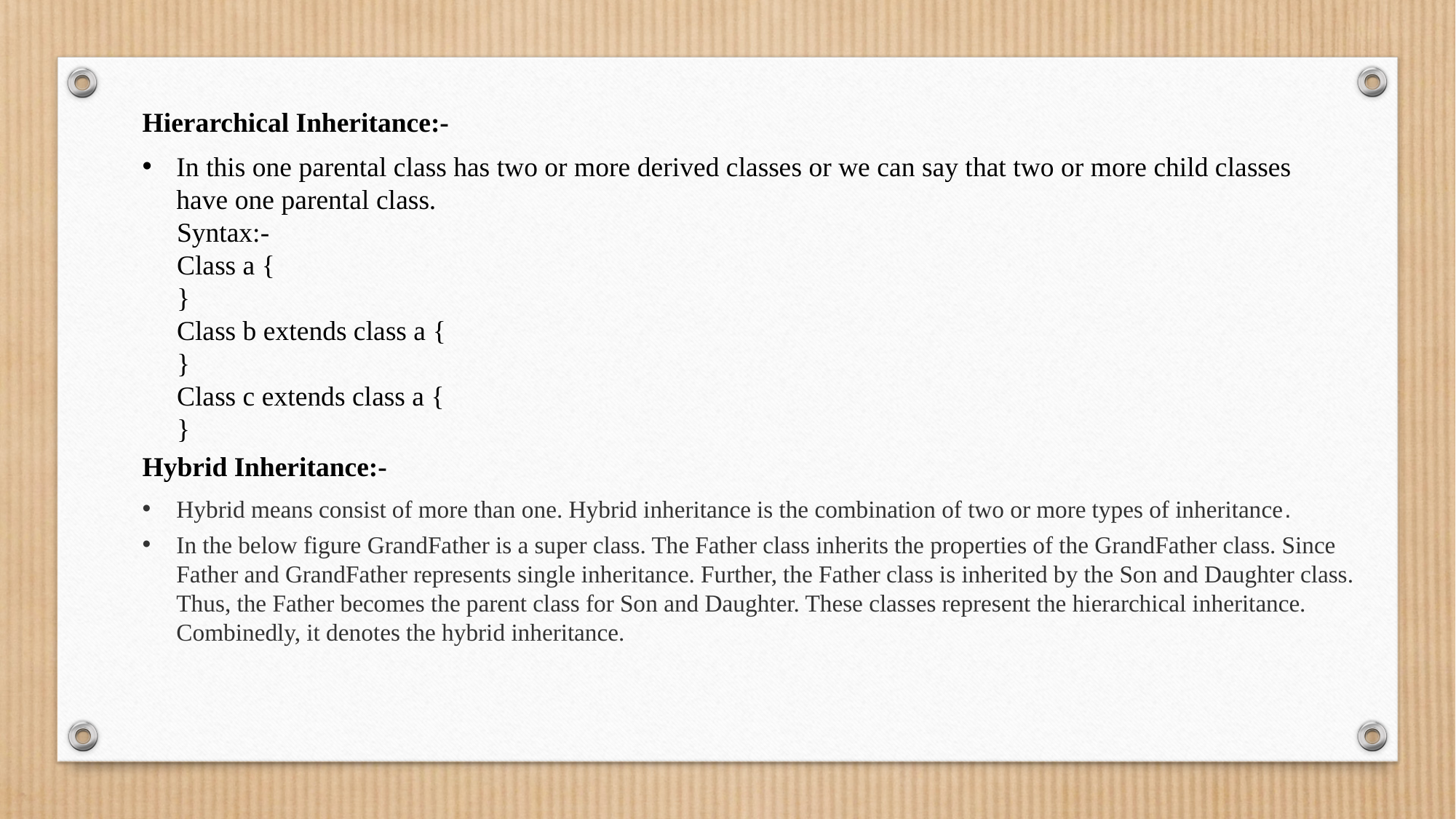

Hierarchical Inheritance:-
In this one parental class has two or more derived classes or we can say that two or more child classes have one parental class.
     Syntax:-
     Class a {
     }
     Class b extends class a {
     }
     Class c extends class a {
     }
Hybrid Inheritance:-
Hybrid means consist of more than one. Hybrid inheritance is the combination of two or more types of inheritance.
In the below figure GrandFather is a super class. The Father class inherits the properties of the GrandFather class. Since Father and GrandFather represents single inheritance. Further, the Father class is inherited by the Son and Daughter class. Thus, the Father becomes the parent class for Son and Daughter. These classes represent the hierarchical inheritance. Combinedly, it denotes the hybrid inheritance.